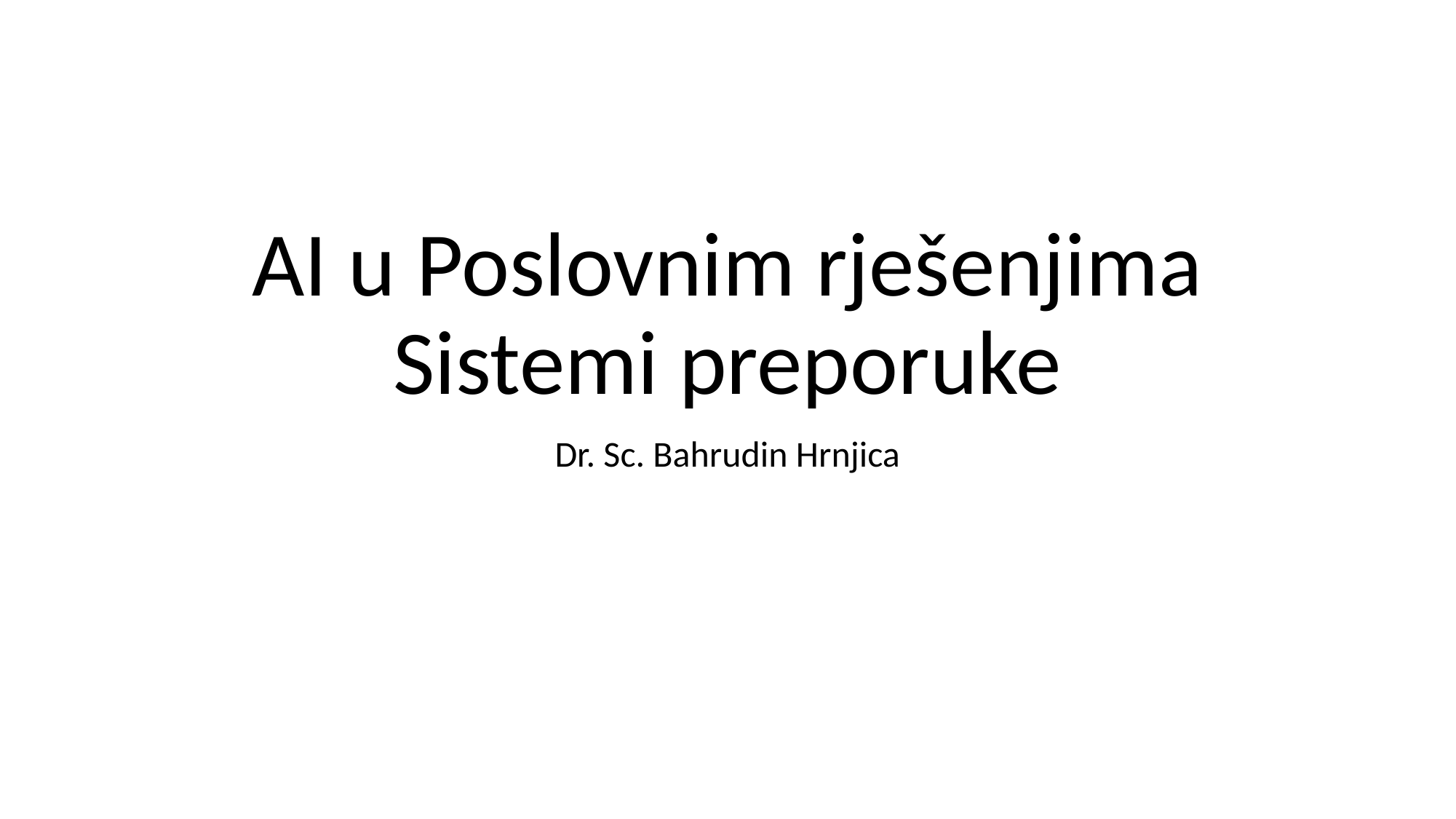

# AI u Poslovnim rješenjima Sistemi preporuke
Dr. Sc. Bahrudin Hrnjica